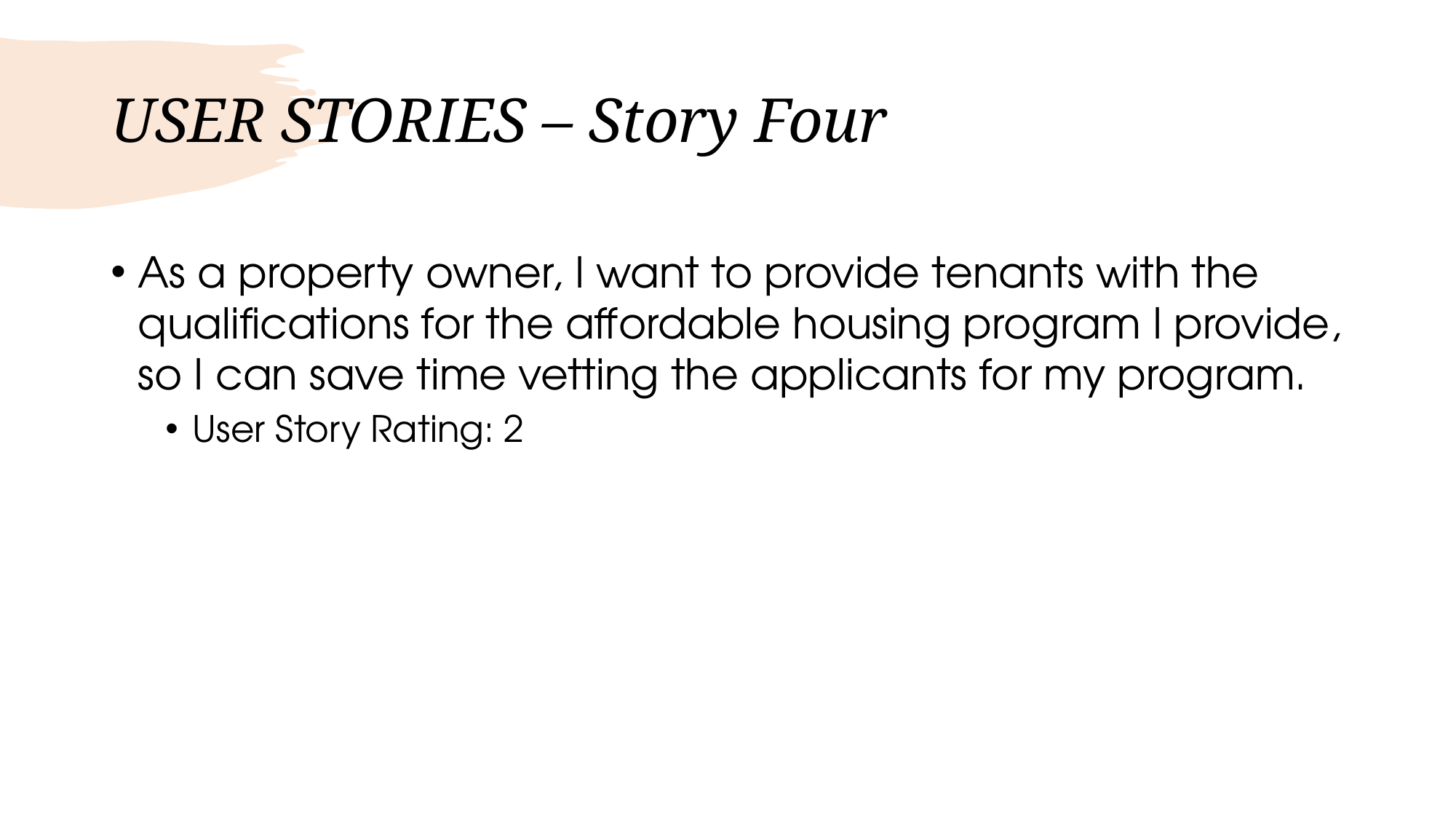

# USER STORIES – Story Four
As a property owner, I want to provide tenants with the qualifications for the affordable housing program I provide, so I can save time vetting the applicants for my program.
User Story Rating: 2